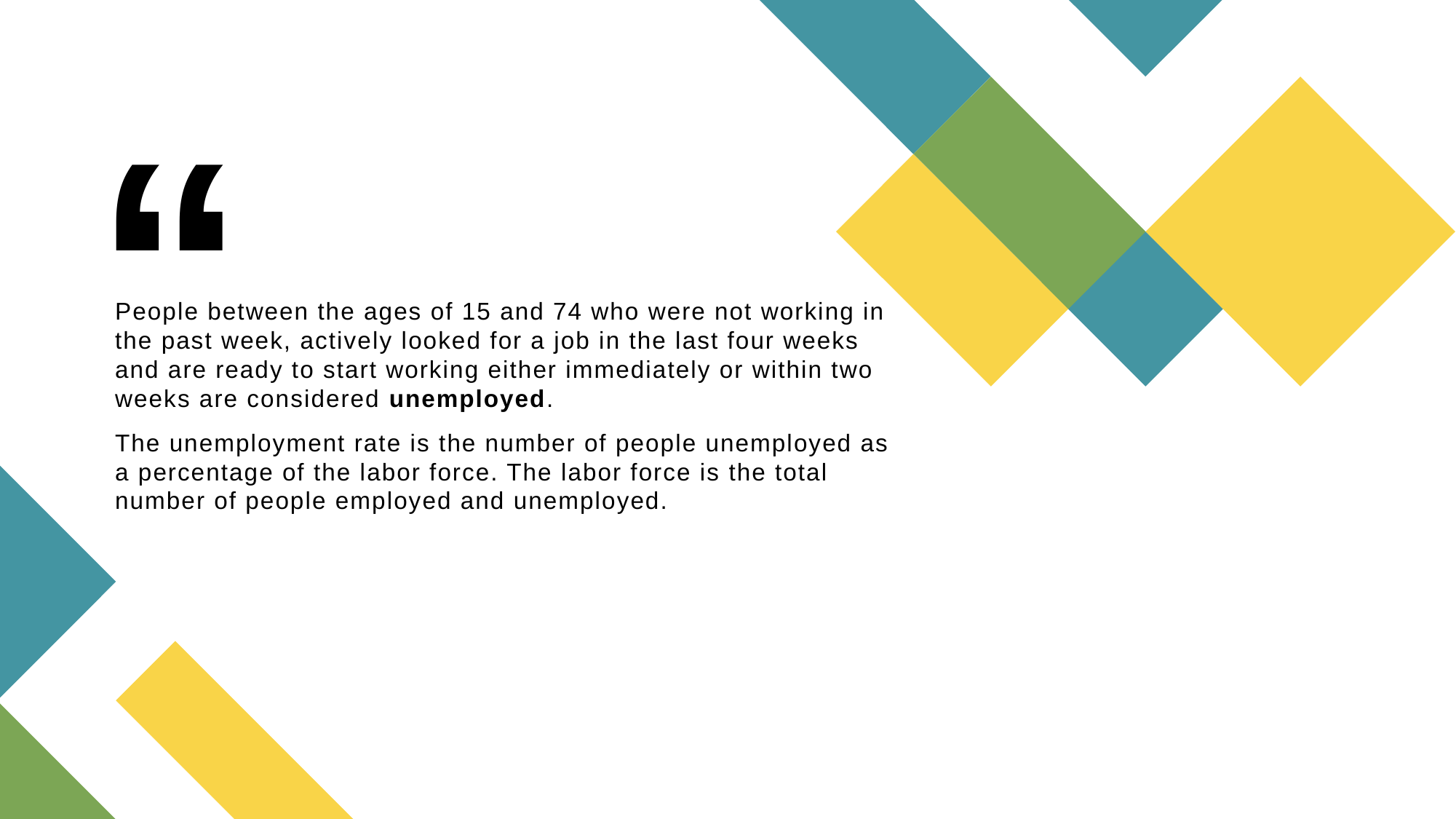

# People between the ages of 15 and 74 who were not working in the past week, actively looked for a job in the last four weeks and are ready to start working either immediately or within two weeks are considered unemployed.
The unemployment rate is the number of people unemployed as a percentage of the labor force. The labor force is the total number of people employed and unemployed.